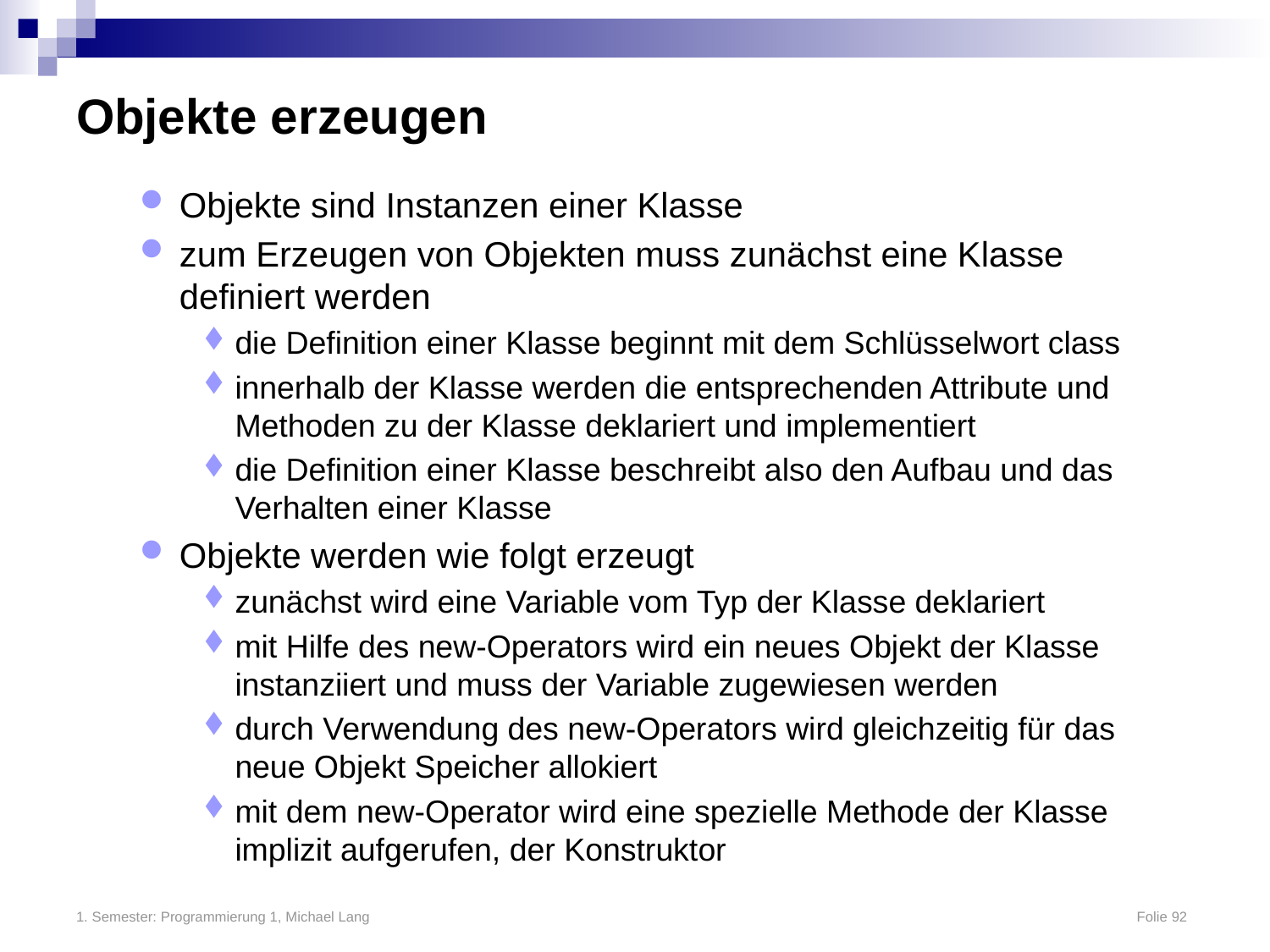

# Objekte erzeugen
Objekte sind Instanzen einer Klasse
zum Erzeugen von Objekten muss zunächst eine Klasse definiert werden
die Definition einer Klasse beginnt mit dem Schlüsselwort class
innerhalb der Klasse werden die entsprechenden Attribute und Methoden zu der Klasse deklariert und implementiert
die Definition einer Klasse beschreibt also den Aufbau und das Verhalten einer Klasse
Objekte werden wie folgt erzeugt
zunächst wird eine Variable vom Typ der Klasse deklariert
mit Hilfe des new-Operators wird ein neues Objekt der Klasse instanziiert und muss der Variable zugewiesen werden
durch Verwendung des new-Operators wird gleichzeitig für das neue Objekt Speicher allokiert
mit dem new-Operator wird eine spezielle Methode der Klasse implizit aufgerufen, der Konstruktor
1. Semester: Programmierung 1, Michael Lang	Folie 92